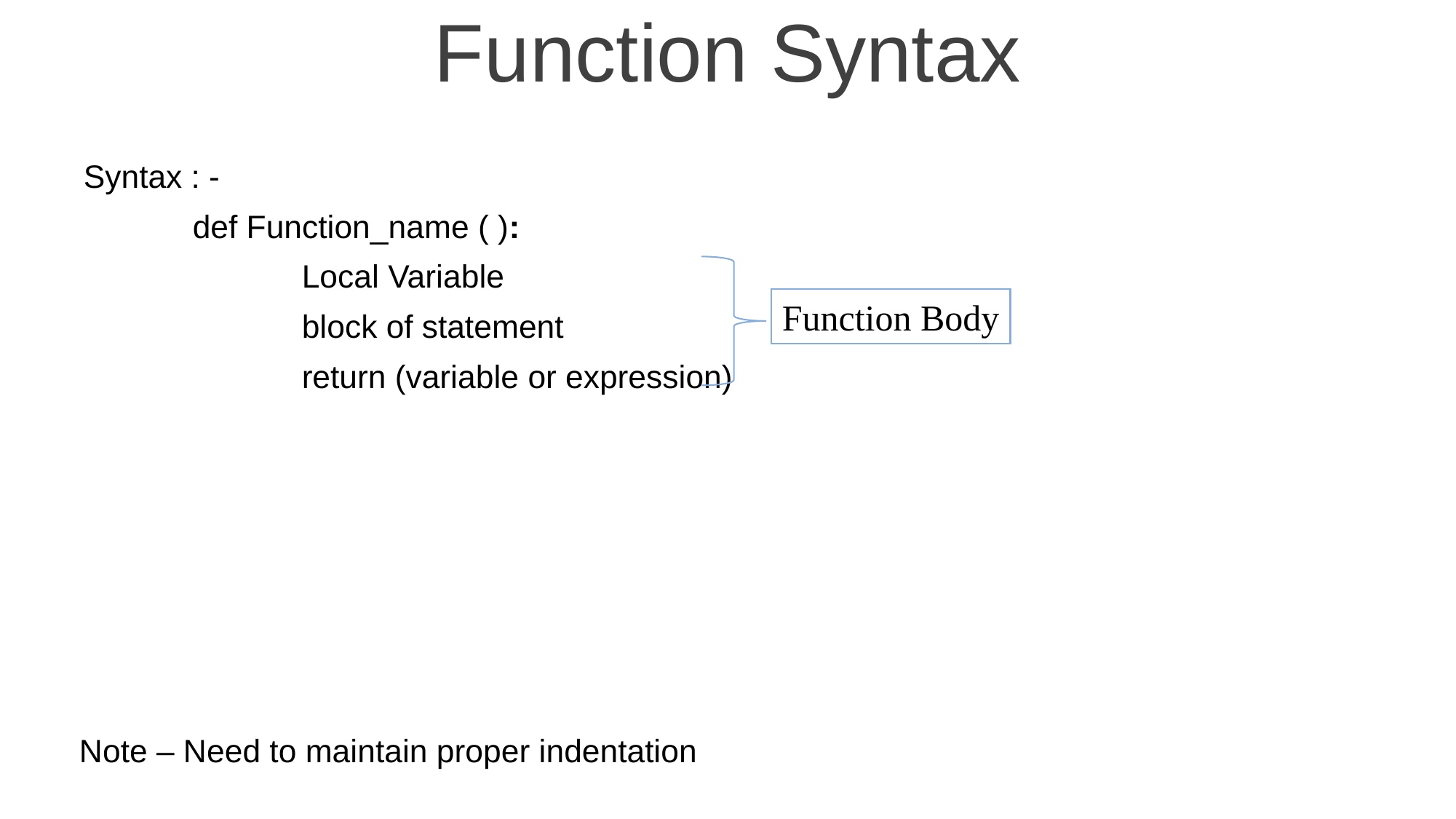

# Function Syntax
Syntax : -
	def Function_name ( ):
		Local Variable
		block of statement
		return (variable or expression)

Function Body
Note – Need to maintain proper indentation